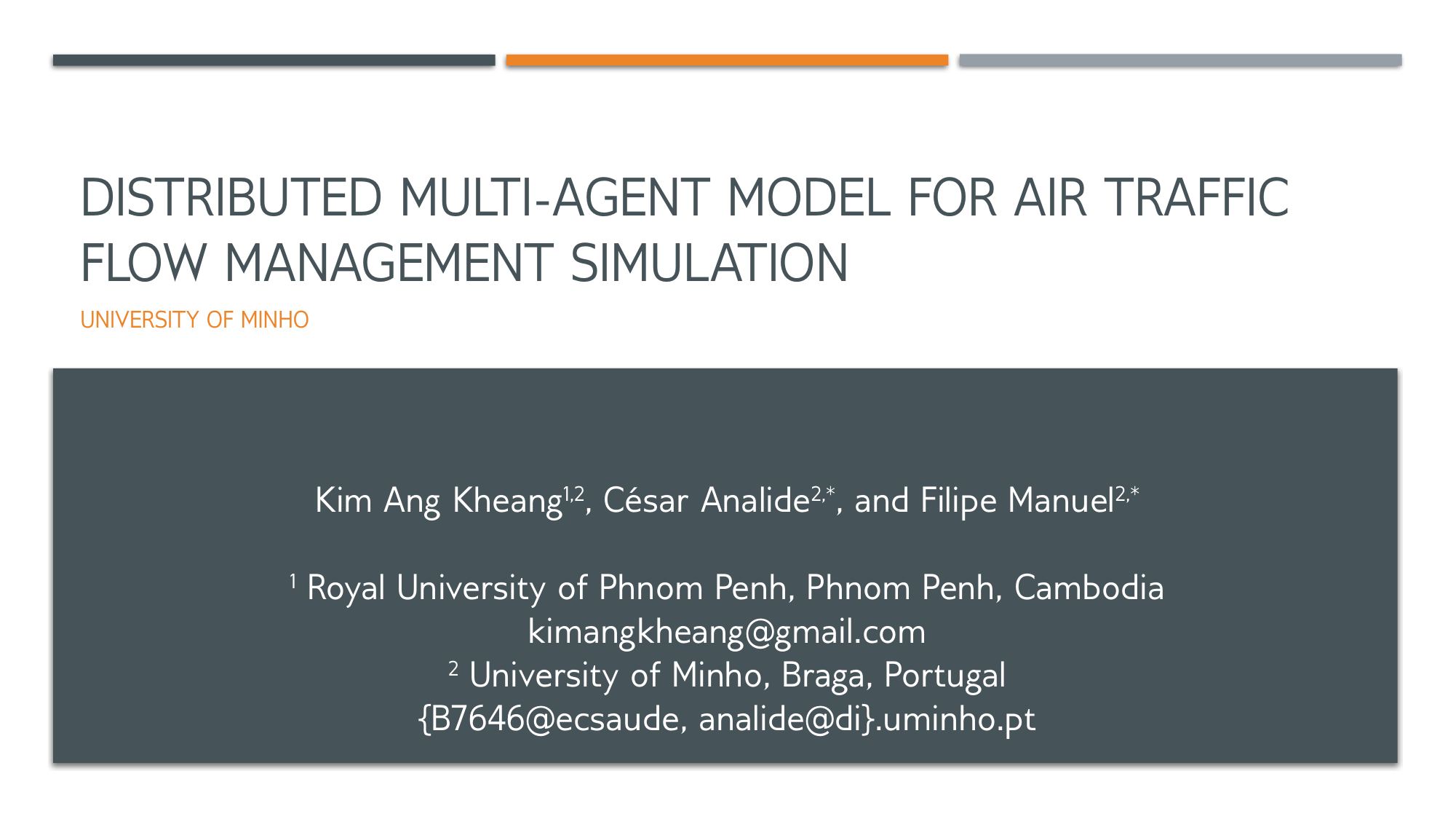

# Distributed Multi-Agent Model for Air Traffic Flow Management Simulation
University of Minho
Kim Ang Kheang1,2, César Analide2,*, and Filipe Manuel2,*

1 Royal University of Phnom Penh, Phnom Penh, Cambodia
kimangkheang@gmail.com
2 University of Minho, Braga, Portugal
{B7646@ecsaude, analide@di}.uminho.pt